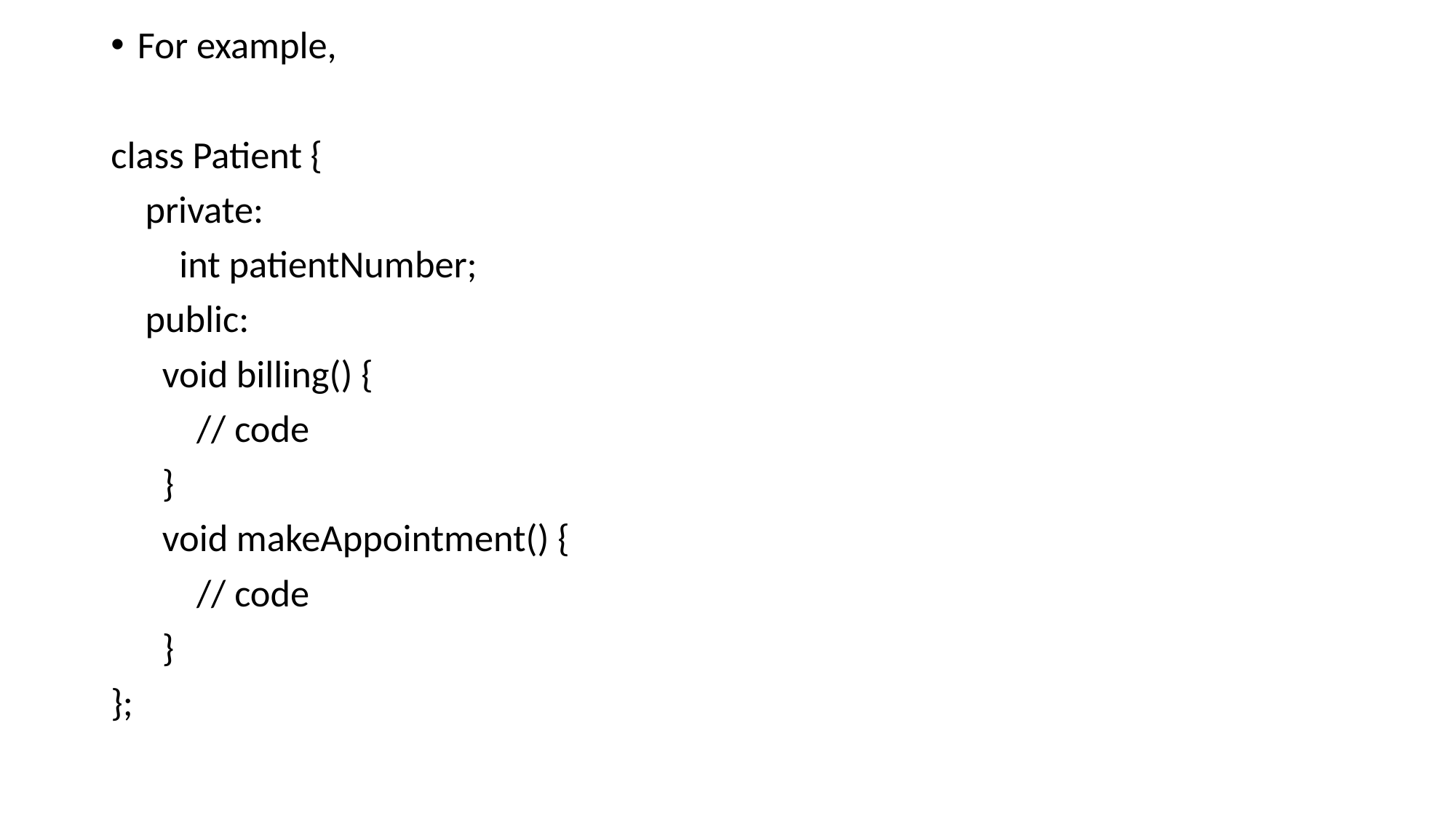

For example,

class Patient {
    private:
        int patientNumber;
    public:
      void billing() {
          // code
      }
      void makeAppointment() {
          // code
      }
};